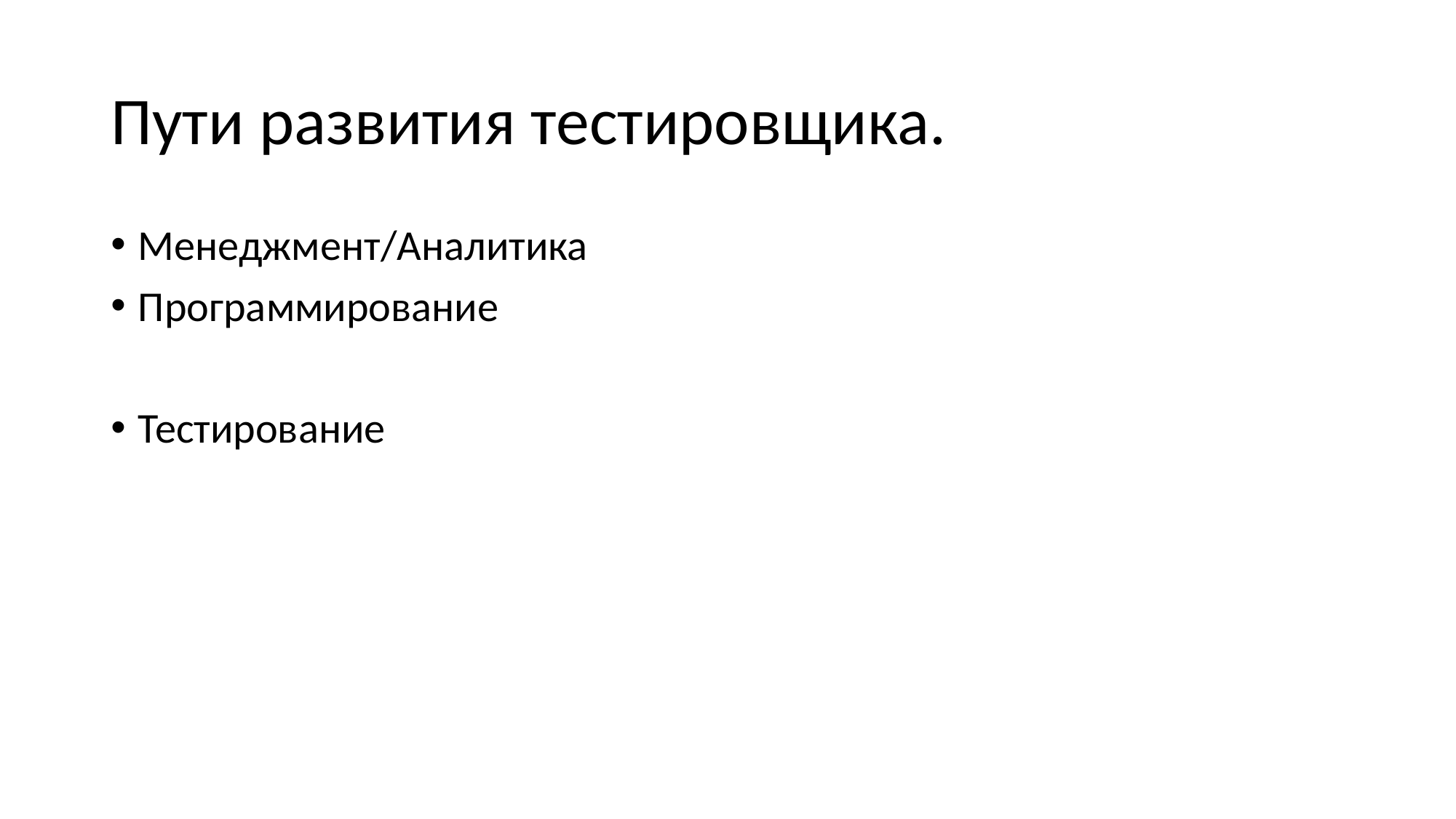

# Пути развития тестировщика.
Менеджмент/Аналитика
Программирование

Тестирование